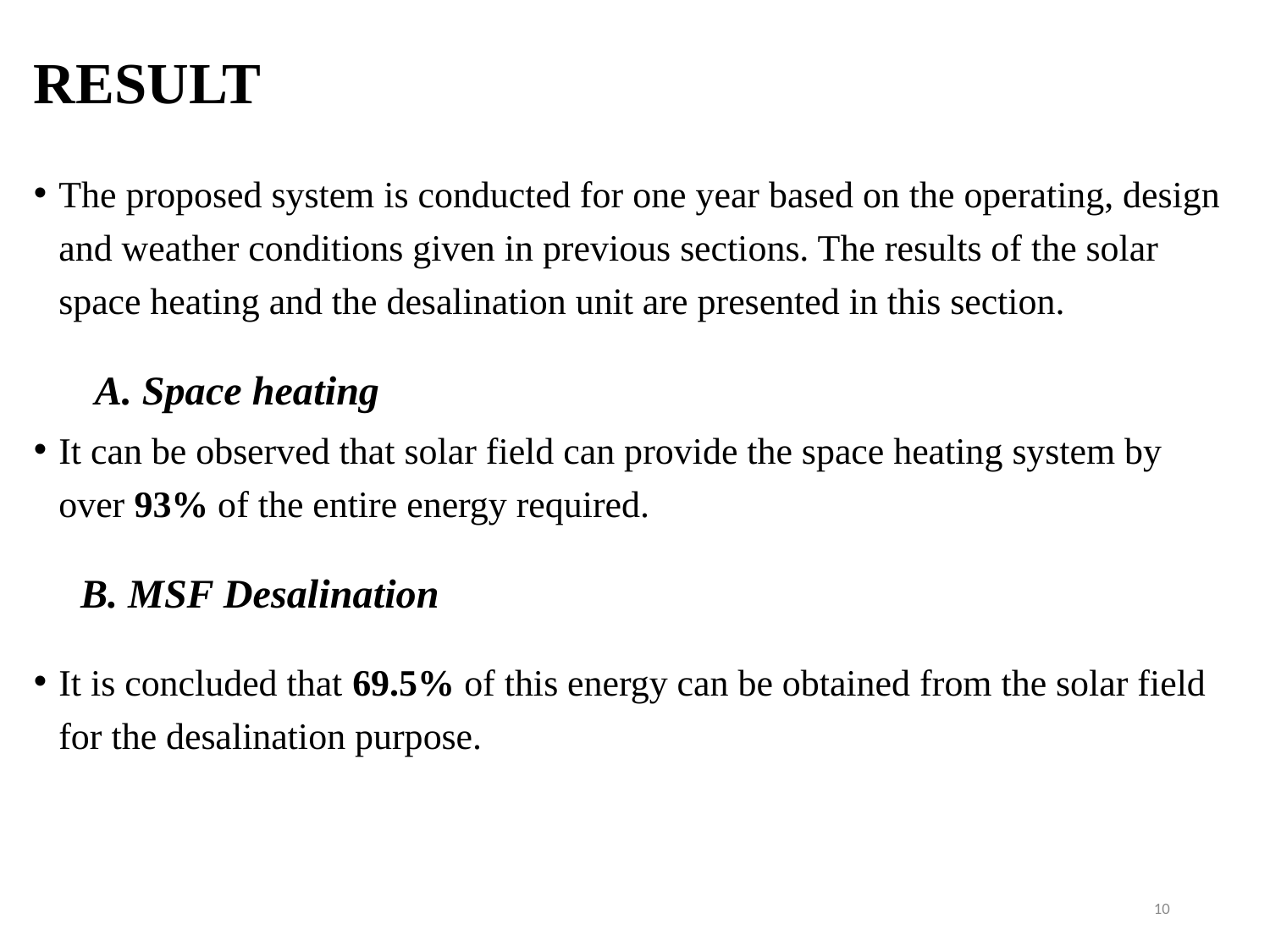

# RESULT

The proposed system is conducted for one year based on the operating, design and weather conditions given in previous sections. The results of the solar space heating and the desalination unit are presented in this section.

      A. Space heating
It can be observed that solar field can provide the space heating system by over 93% of the entire energy required.

           B. MSF Desalination

It is concluded that 69.5% of this energy can be obtained from the solar field for the desalination purpose.

10